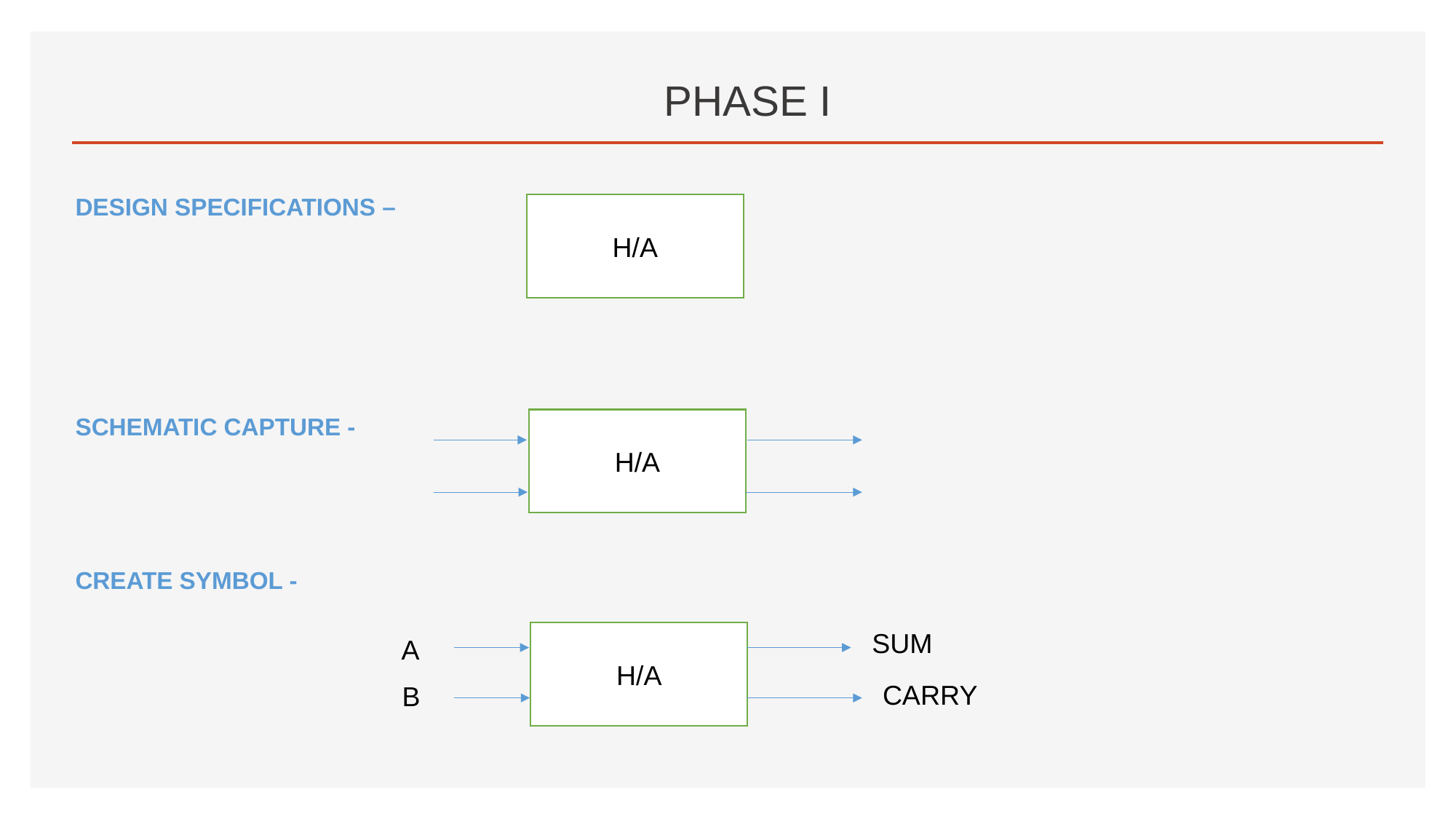

# PHASE I
DESIGN SPECIFICATIONS –

SCHEMATIC CAPTURE -

CREATE SYMBOL -
H/A
H/A
SUM
H/A
A
CARRY
B